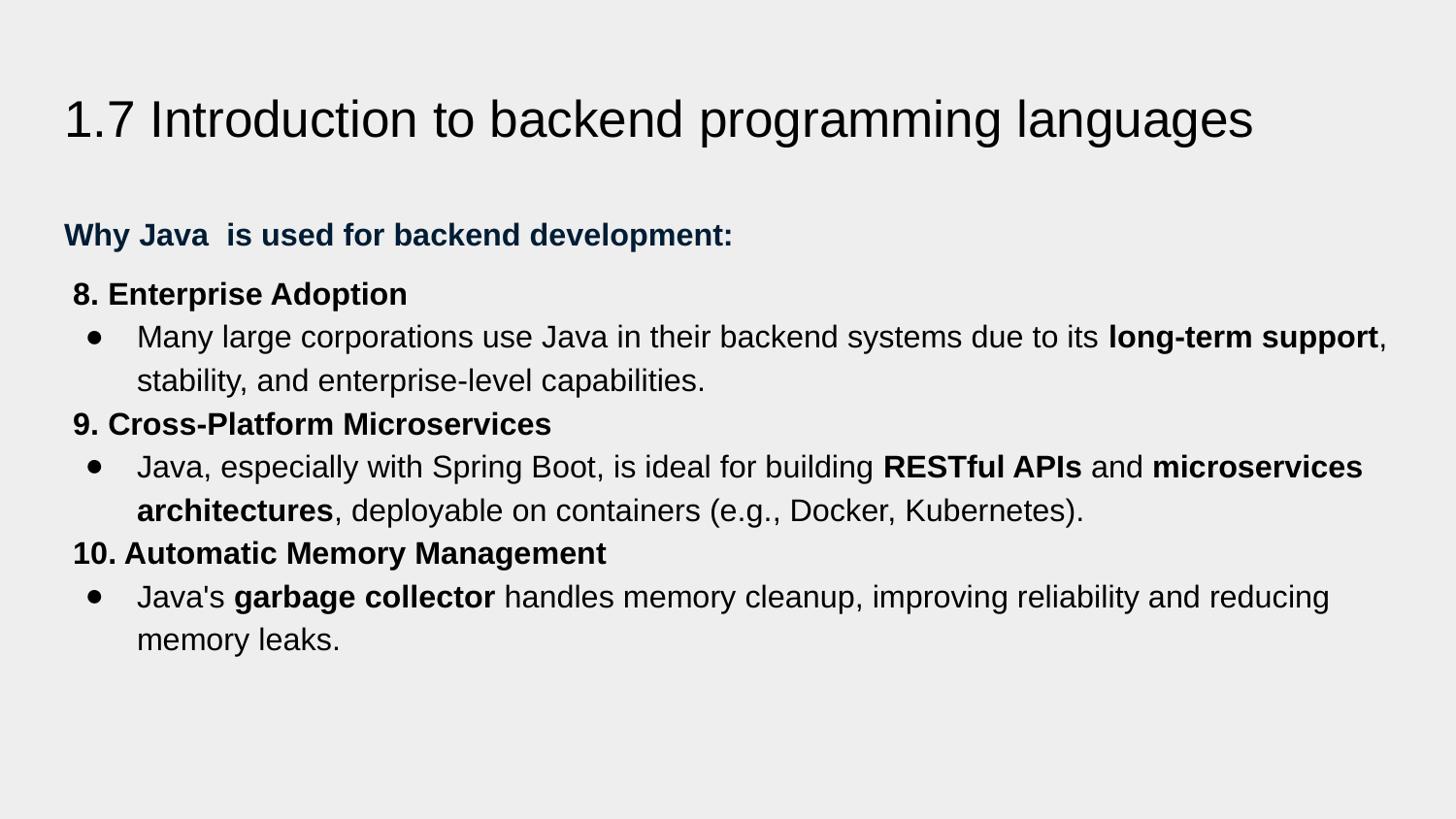

# 1.7 Introduction to backend programming languages
Why Java  is used for backend development:
 8. Enterprise Adoption
Many large corporations use Java in their backend systems due to its long-term support, stability, and enterprise-level capabilities.
 9. Cross-Platform Microservices
Java, especially with Spring Boot, is ideal for building RESTful APIs and microservices architectures, deployable on containers (e.g., Docker, Kubernetes).
 10. Automatic Memory Management
Java's garbage collector handles memory cleanup, improving reliability and reducing memory leaks.